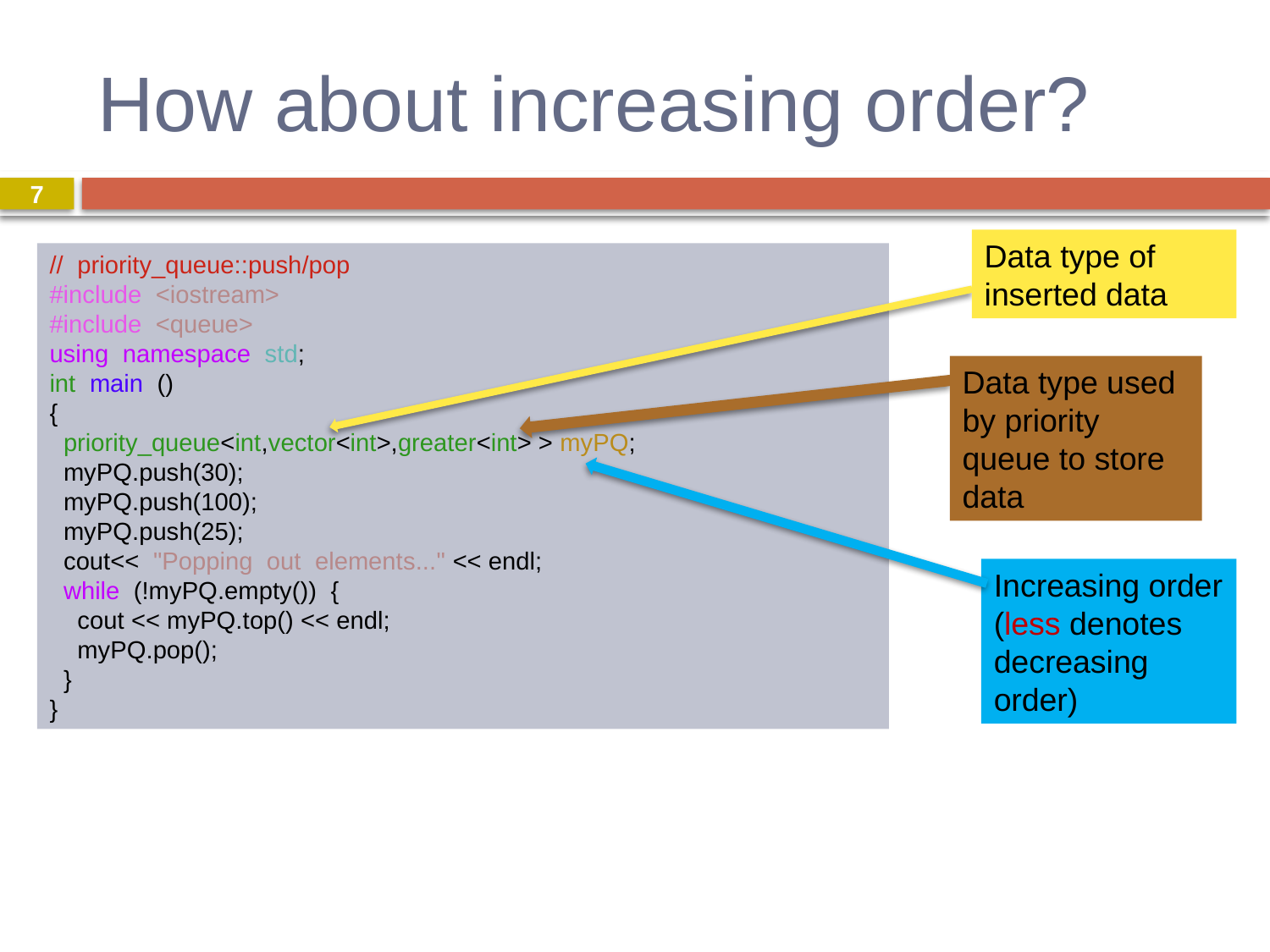

# How about increasing order?
7
Data type of inserted data
//  priority_queue::push/pop
#include  <iostream>
#include  <queue>
using  namespace  std;
int  main  ()
{
  priority_queue<int,vector<int>,greater<int> > myPQ;
  myPQ.push(30);
  myPQ.push(100);
  myPQ.push(25);
  cout<<  "Popping  out  elements..." << endl;
  while  (!myPQ.empty())  {
    cout << myPQ.top() << endl;
    myPQ.pop();
  }
}

Data type used by priority queue to store data

Increasing order (less denotes decreasing order)